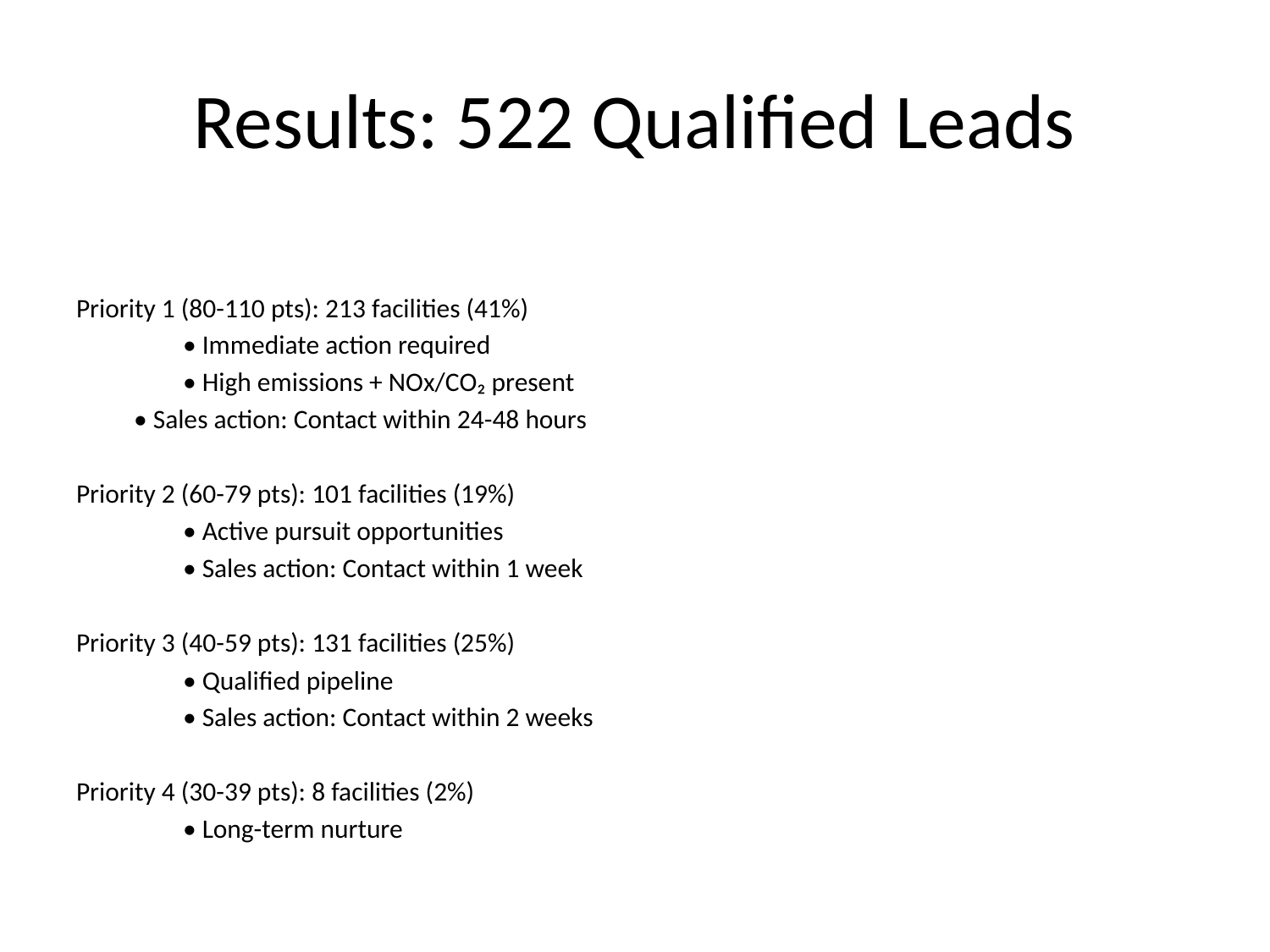

# Results: 522 Qualified Leads

Priority 1 (80-110 pts): 213 facilities (41%)
	• Immediate action required
	• High emissions + NOx/CO₂ present
• Sales action: Contact within 24-48 hours

Priority 2 (60-79 pts): 101 facilities (19%)
	• Active pursuit opportunities
	• Sales action: Contact within 1 week

Priority 3 (40-59 pts): 131 facilities (25%)
	• Qualified pipeline
	• Sales action: Contact within 2 weeks

Priority 4 (30-39 pts): 8 facilities (2%)
	• Long-term nurture